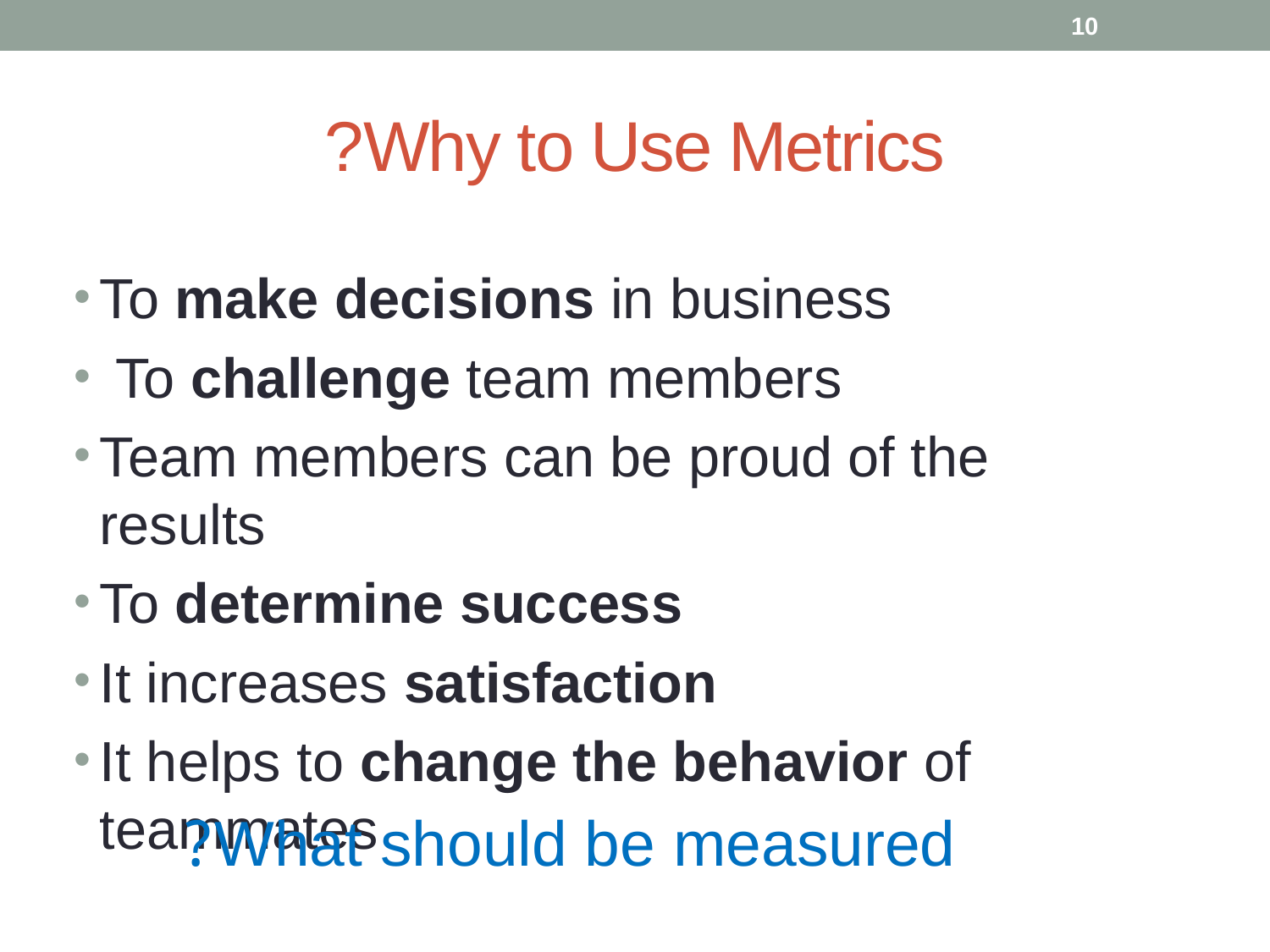

10
# Why to Use Metrics?
To make decisions in business
 To challenge team members
Team members can be proud of the results
To determine success
It increases satisfaction
It helps to change the behavior of teammates
What should be measured?